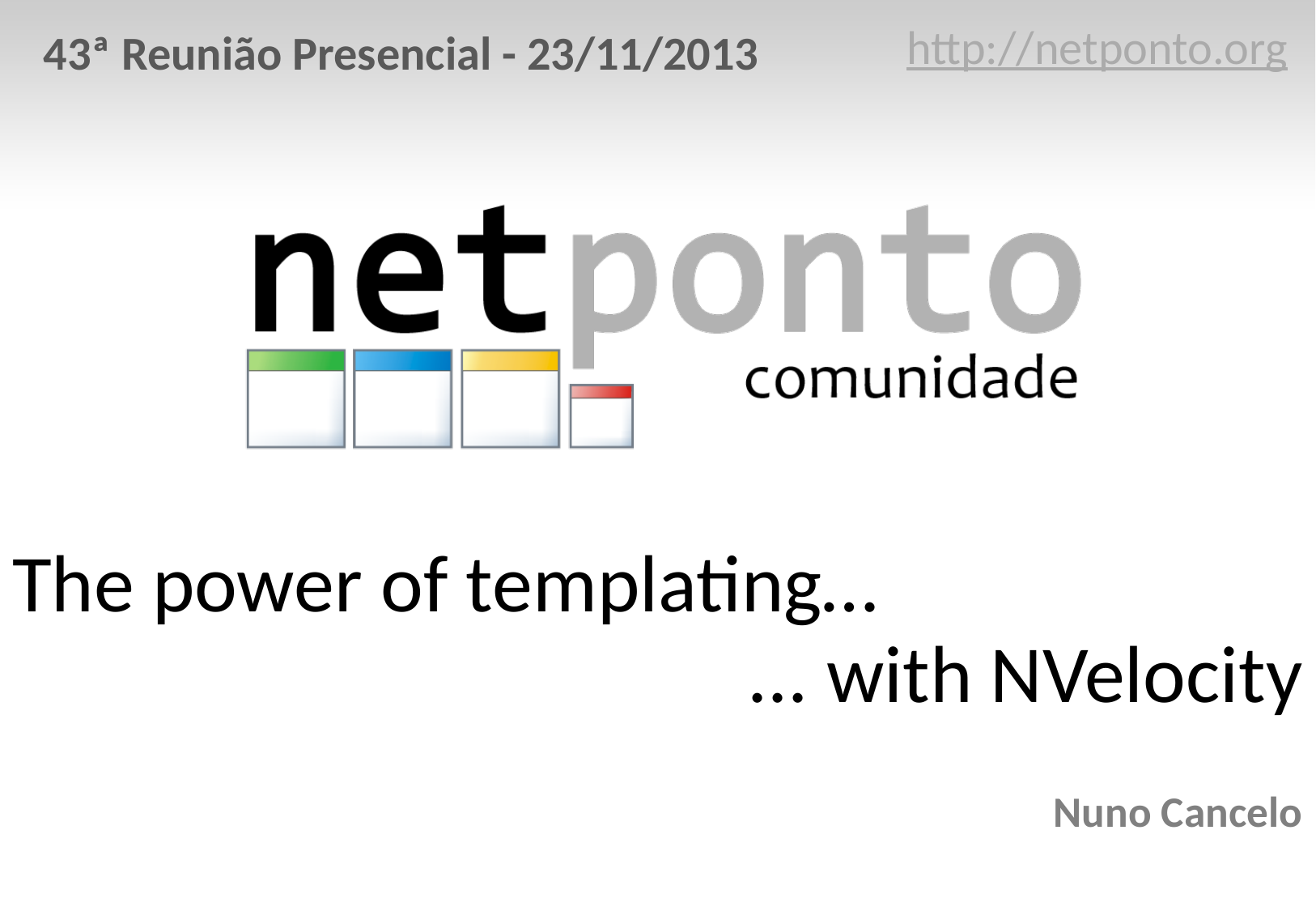

http://netponto.org
43ª Reunião Presencial - 23/11/2013
# The power of templating…
... with NVelocity
Nuno Cancelo